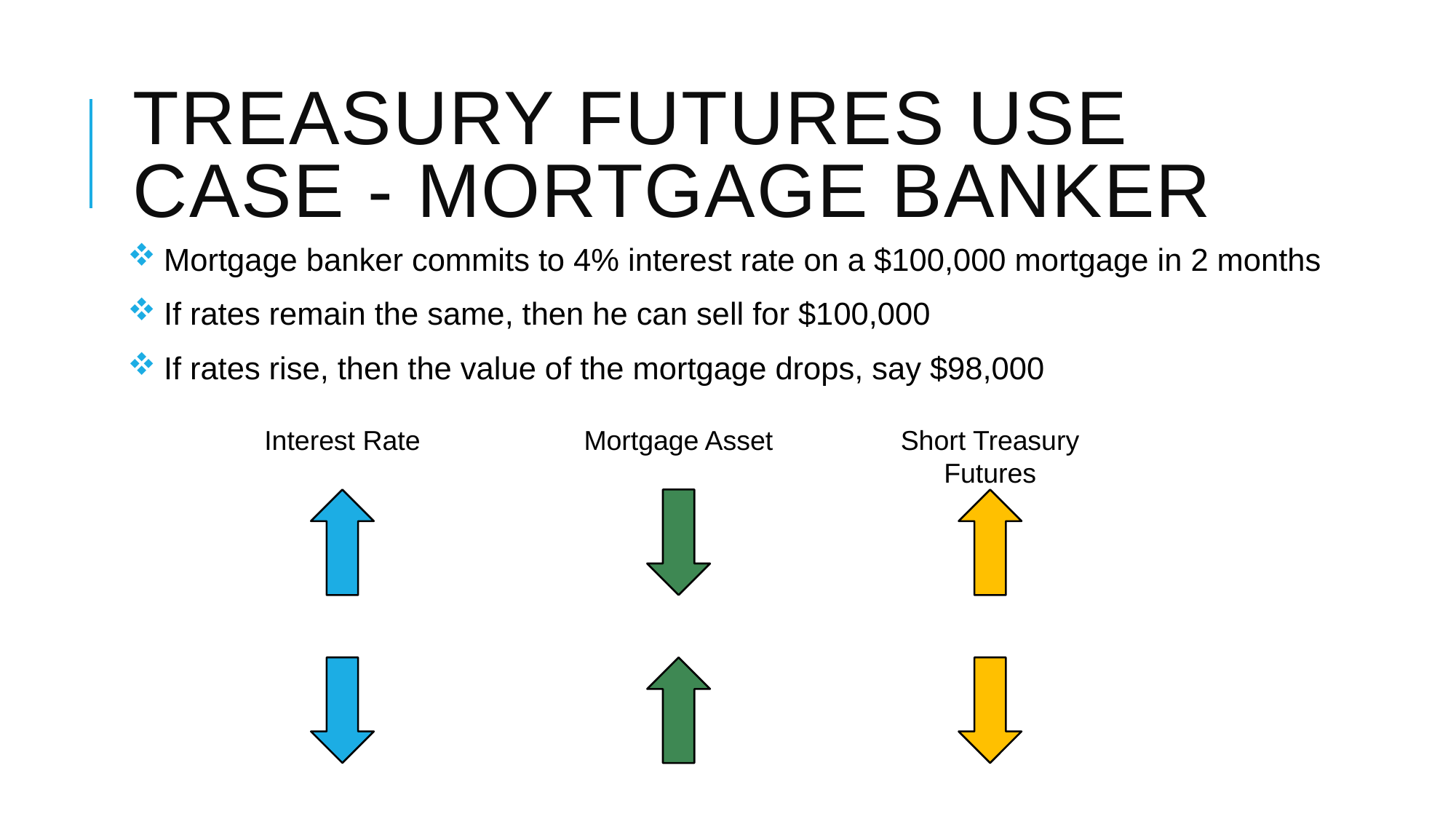

# Treasury futures USE Case - Mortgage banker
 Mortgage banker commits to 4% interest rate on a $100,000 mortgage in 2 months
 If rates remain the same, then he can sell for $100,000
 If rates rise, then the value of the mortgage drops, say $98,000
Interest Rate
Short Treasury Futures
Mortgage Asset